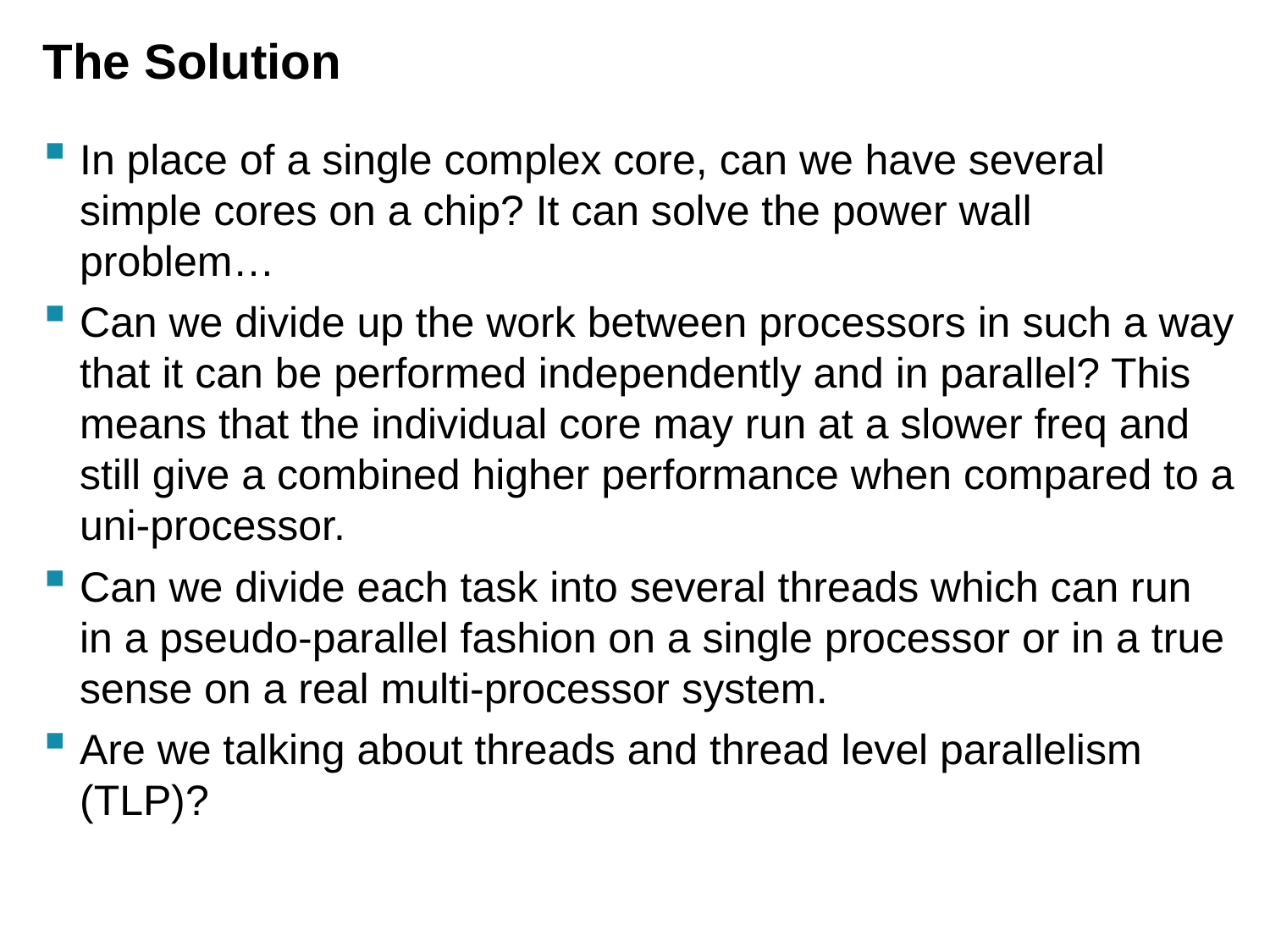

# The Solution
In place of a single complex core, can we have several simple cores on a chip? It can solve the power wall problem…
Can we divide up the work between processors in such a way that it can be performed independently and in parallel? This means that the individual core may run at a slower freq and still give a combined higher performance when compared to a uni-processor.
Can we divide each task into several threads which can run in a pseudo-parallel fashion on a single processor or in a true sense on a real multi-processor system.
Are we talking about threads and thread level parallelism (TLP)?